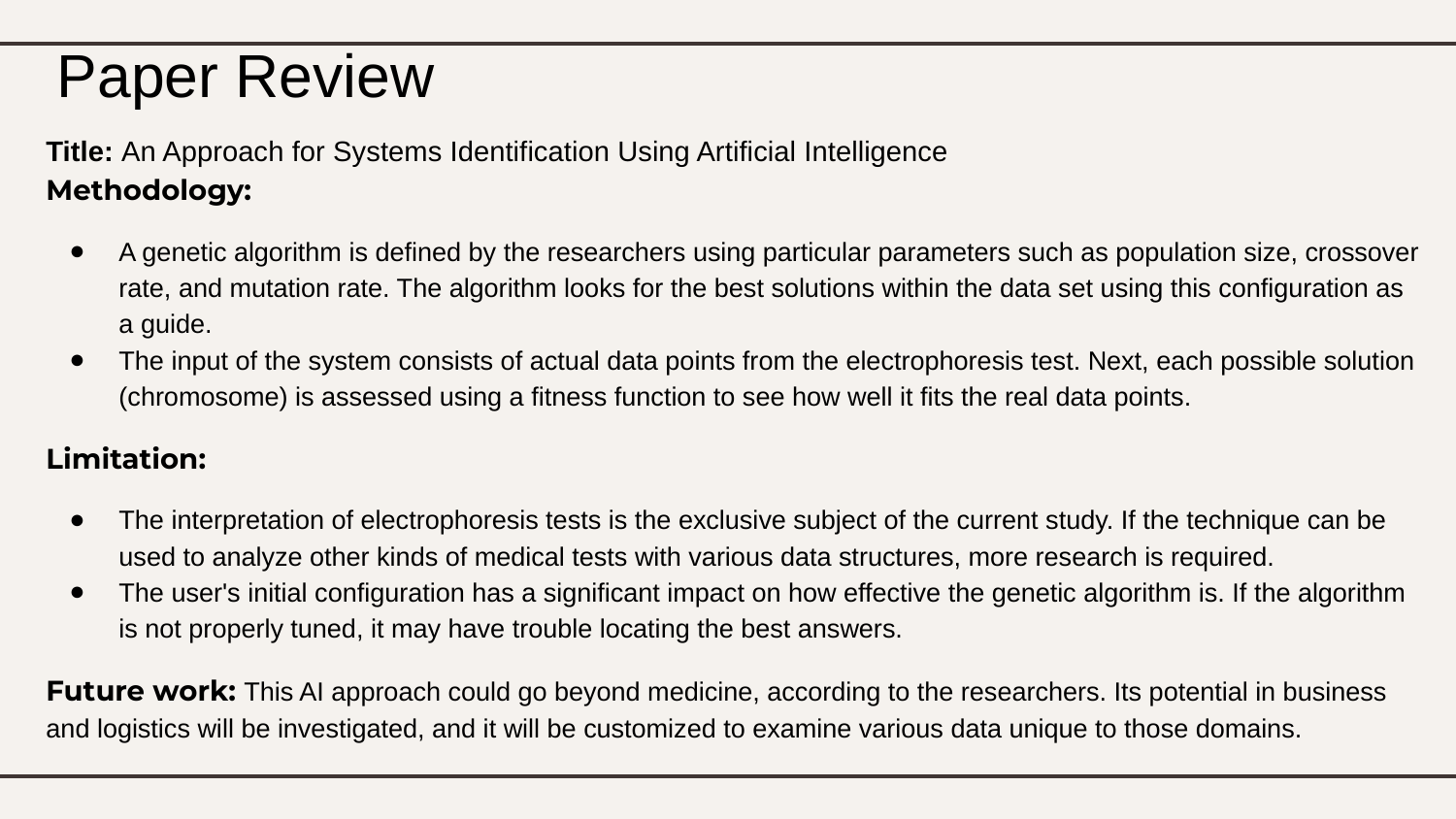

# Paper Review
Title: An Approach for Systems Identification Using Artificial Intelligence
Methodology:
A genetic algorithm is defined by the researchers using particular parameters such as population size, crossover rate, and mutation rate. The algorithm looks for the best solutions within the data set using this configuration as a guide.
The input of the system consists of actual data points from the electrophoresis test. Next, each possible solution (chromosome) is assessed using a fitness function to see how well it fits the real data points.
Limitation:
The interpretation of electrophoresis tests is the exclusive subject of the current study. If the technique can be used to analyze other kinds of medical tests with various data structures, more research is required.
The user's initial configuration has a significant impact on how effective the genetic algorithm is. If the algorithm is not properly tuned, it may have trouble locating the best answers.
Future work: This AI approach could go beyond medicine, according to the researchers. Its potential in business and logistics will be investigated, and it will be customized to examine various data unique to those domains.